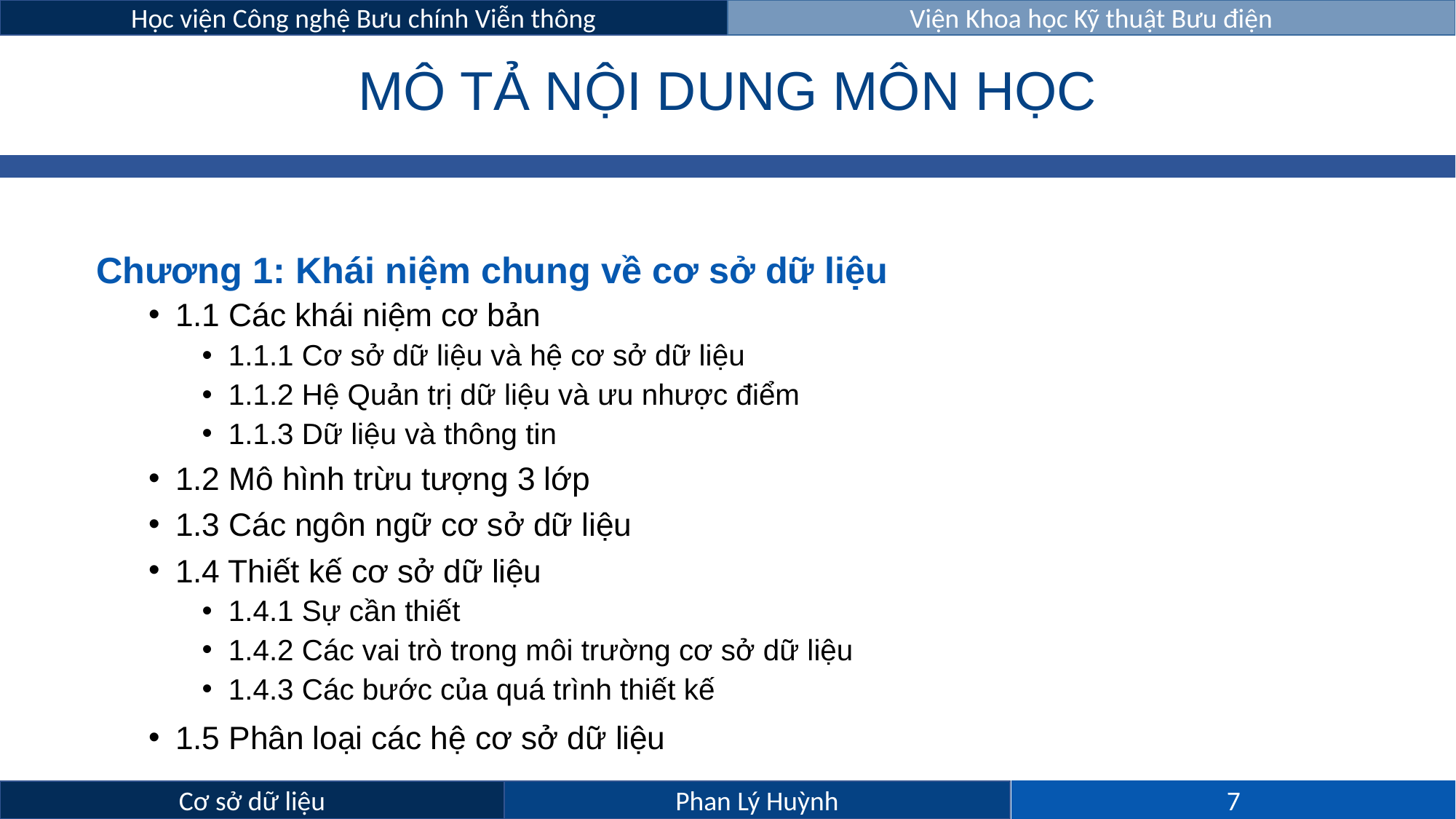

# MÔ TẢ NỘI DUNG MÔN HỌC
Chương 1: Khái niệm chung về cơ sở dữ liệu
1.1 Các khái niệm cơ bản
1.1.1 Cơ sở dữ liệu và hệ cơ sở dữ liệu
1.1.2 Hệ Quản trị dữ liệu và ưu nhược điểm
1.1.3 Dữ liệu và thông tin
1.2 Mô hình trừu tượng 3 lớp
1.3 Các ngôn ngữ cơ sở dữ liệu
1.4 Thiết kế cơ sở dữ liệu
1.4.1 Sự cần thiết
1.4.2 Các vai trò trong môi trường cơ sở dữ liệu
1.4.3 Các bước của quá trình thiết kế
1.5 Phân loại các hệ cơ sở dữ liệu